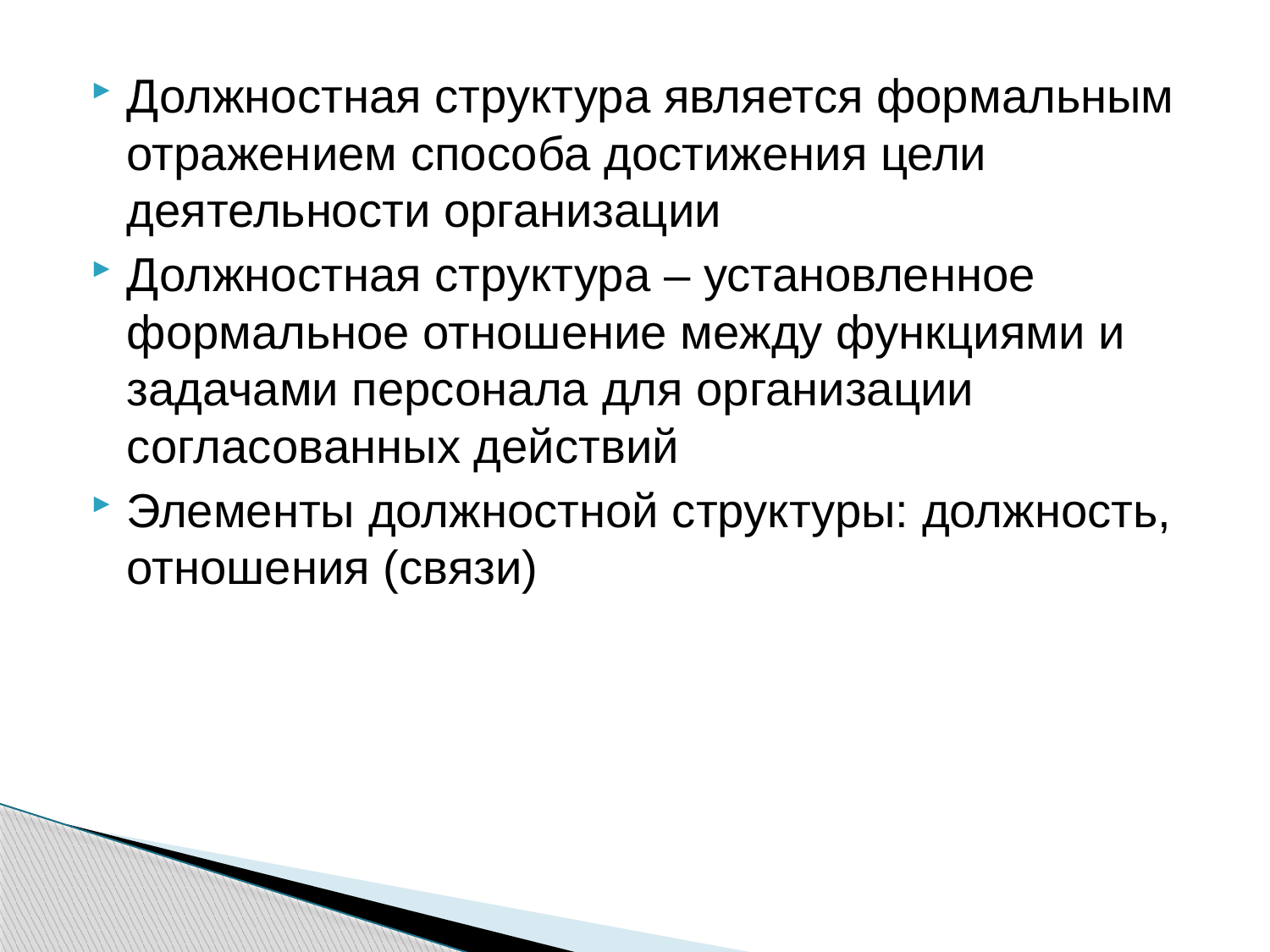

Должностная структура является формальным отражением способа достижения цели деятельности организации
Должностная структура – установленное формальное отношение между функциями и задачами персонала для организации согласованных действий
Элементы должностной структуры: должность, отношения (связи)